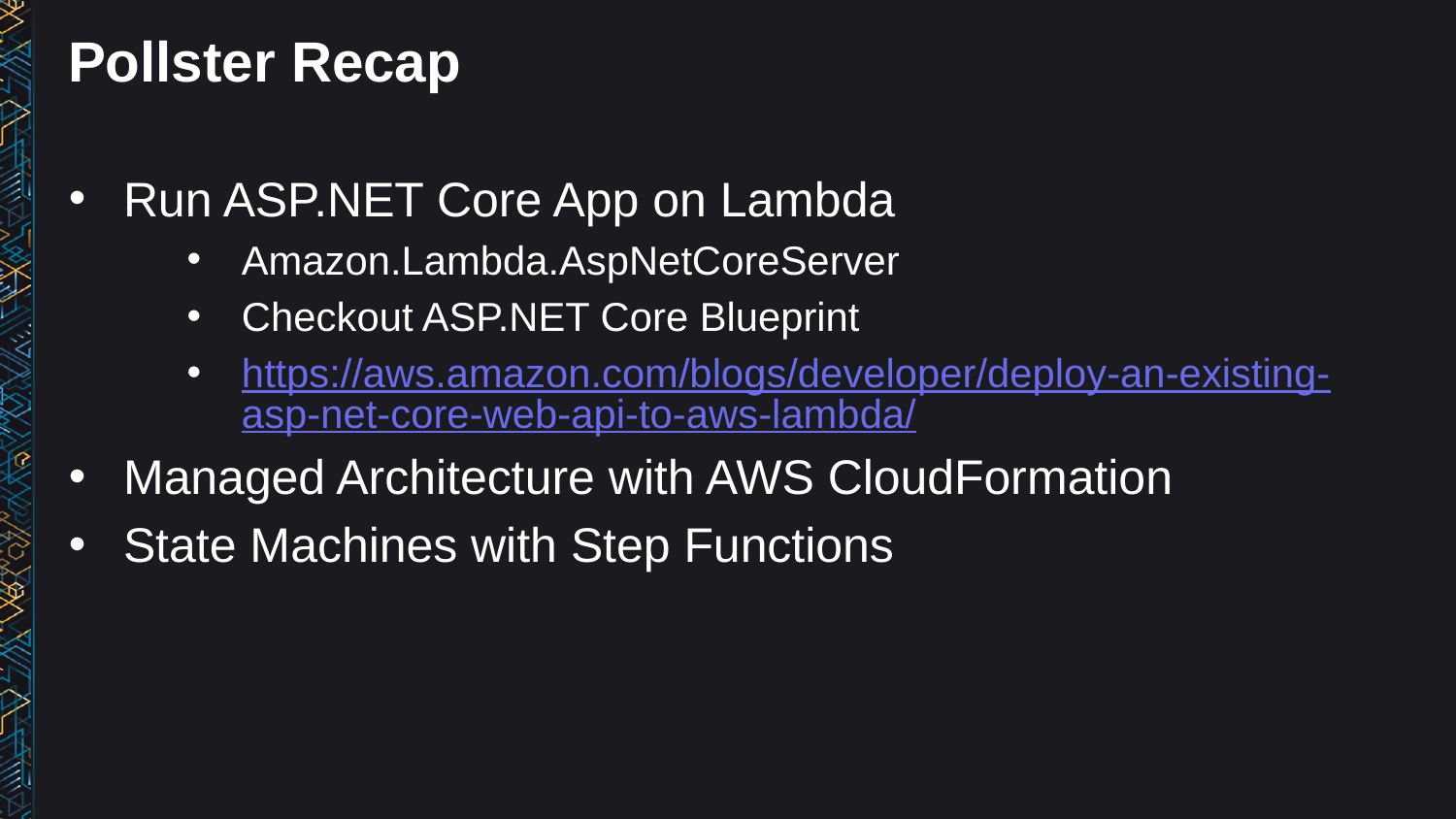

# Pollster Recap
Run ASP.NET Core App on Lambda
Amazon.Lambda.AspNetCoreServer
Checkout ASP.NET Core Blueprint
https://aws.amazon.com/blogs/developer/deploy-an-existing-asp-net-core-web-api-to-aws-lambda/
Managed Architecture with AWS CloudFormation
State Machines with Step Functions